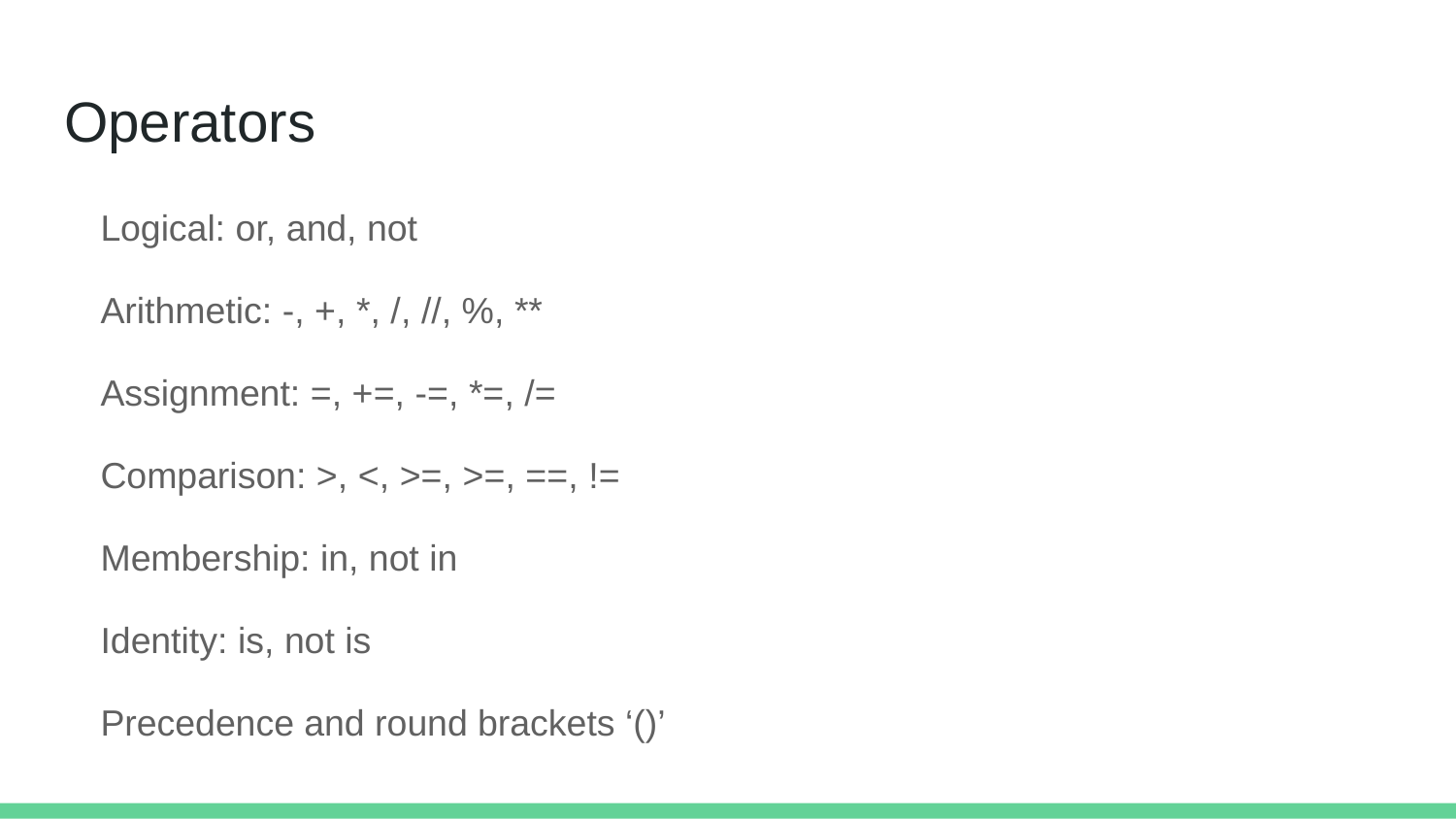

# Operators
Logical: or, and, not
Arithmetic: -, +, *, /, //, %, **
Assignment: =, +=, -=, *=, /=
Comparison: >, <, >=, >=, ==, !=
Membership: in, not in
Identity: is, not is
Precedence and round brackets ‘()’